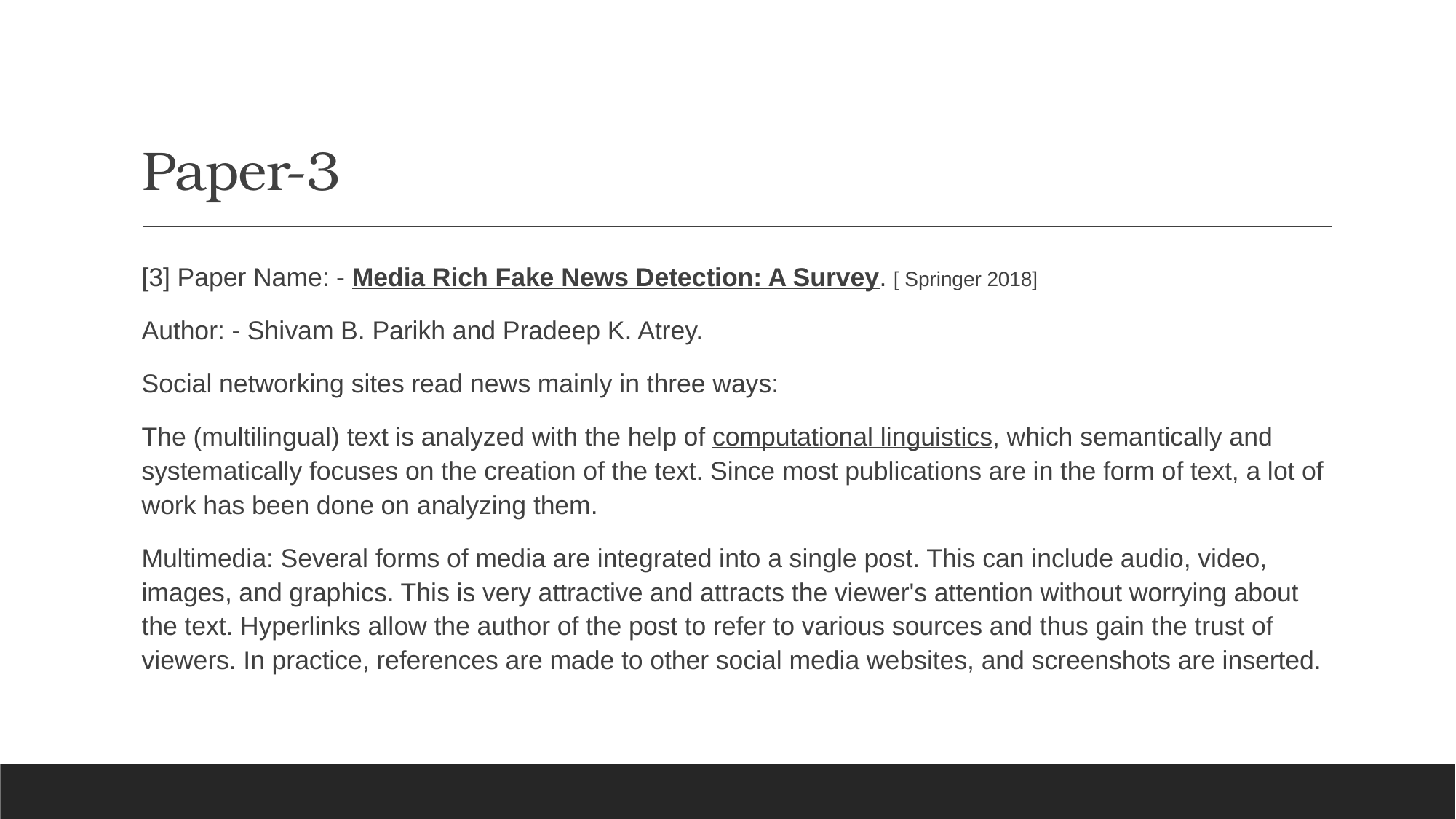

# Paper-3
[3] Paper Name: - Media Rich Fake News Detection: A Survey. [ Springer 2018]
Author: - Shivam B. Parikh and Pradeep K. Atrey.
Social networking sites read news mainly in three ways:
The (multilingual) text is analyzed with the help of computational linguistics, which semantically and systematically focuses on the creation of the text. Since most publications are in the form of text, a lot of work has been done on analyzing them.
Multimedia: Several forms of media are integrated into a single post. This can include audio, video, images, and graphics. This is very attractive and attracts the viewer's attention without worrying about the text. Hyperlinks allow the author of the post to refer to various sources and thus gain the trust of viewers. In practice, references are made to other social media websites, and screenshots are inserted.